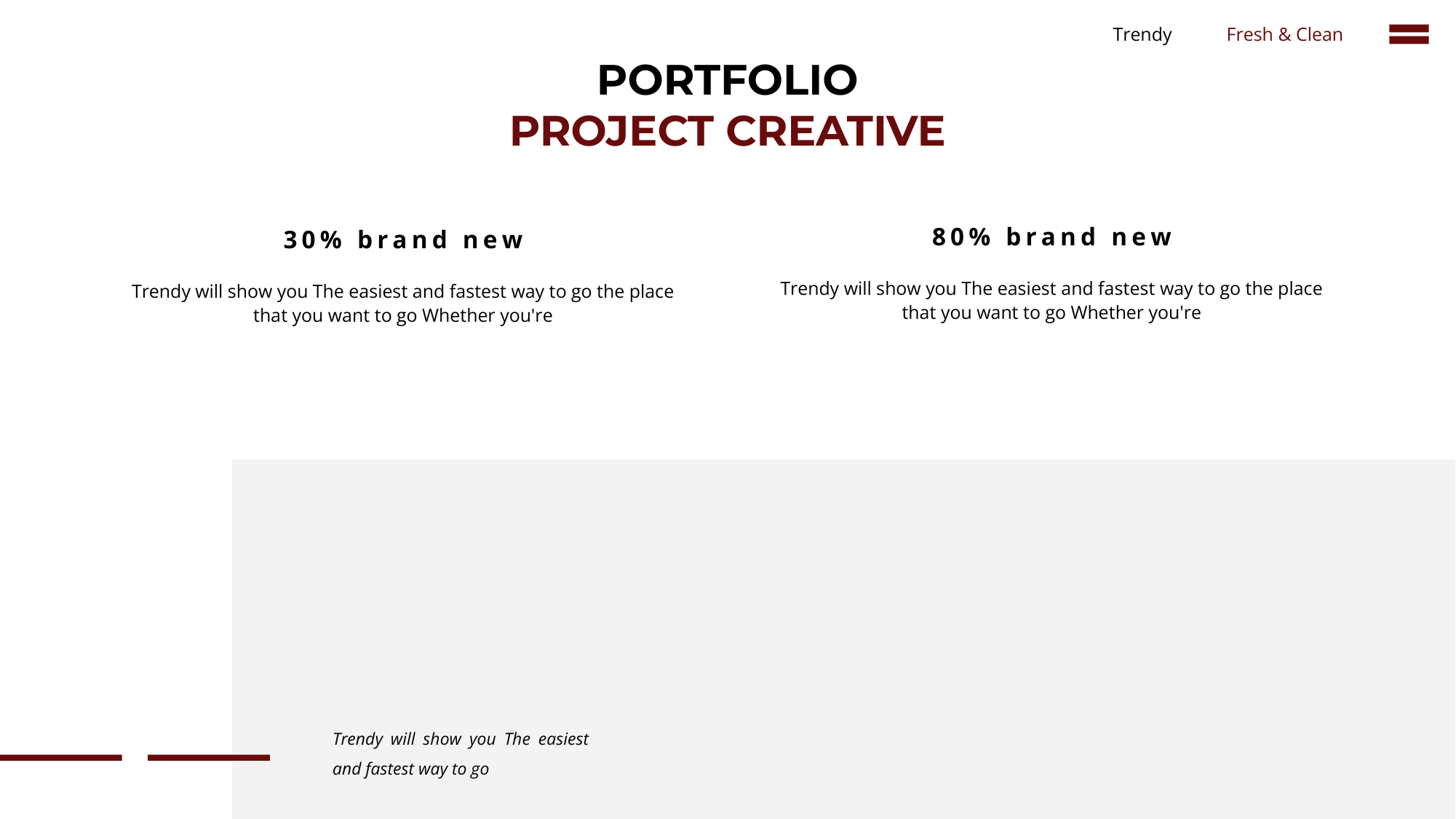

Trendy
Fresh & Clean

PORTFOLIO PROJECT CREATIVE
80% brand new
30% brand new
Trendy will show you The easiest and fastest way to go the place that you want to go Whether you're
Trendy will show you The easiest and fastest way to go the place that you want to go Whether you're

Trendy will show you The easiest and fastest way to go